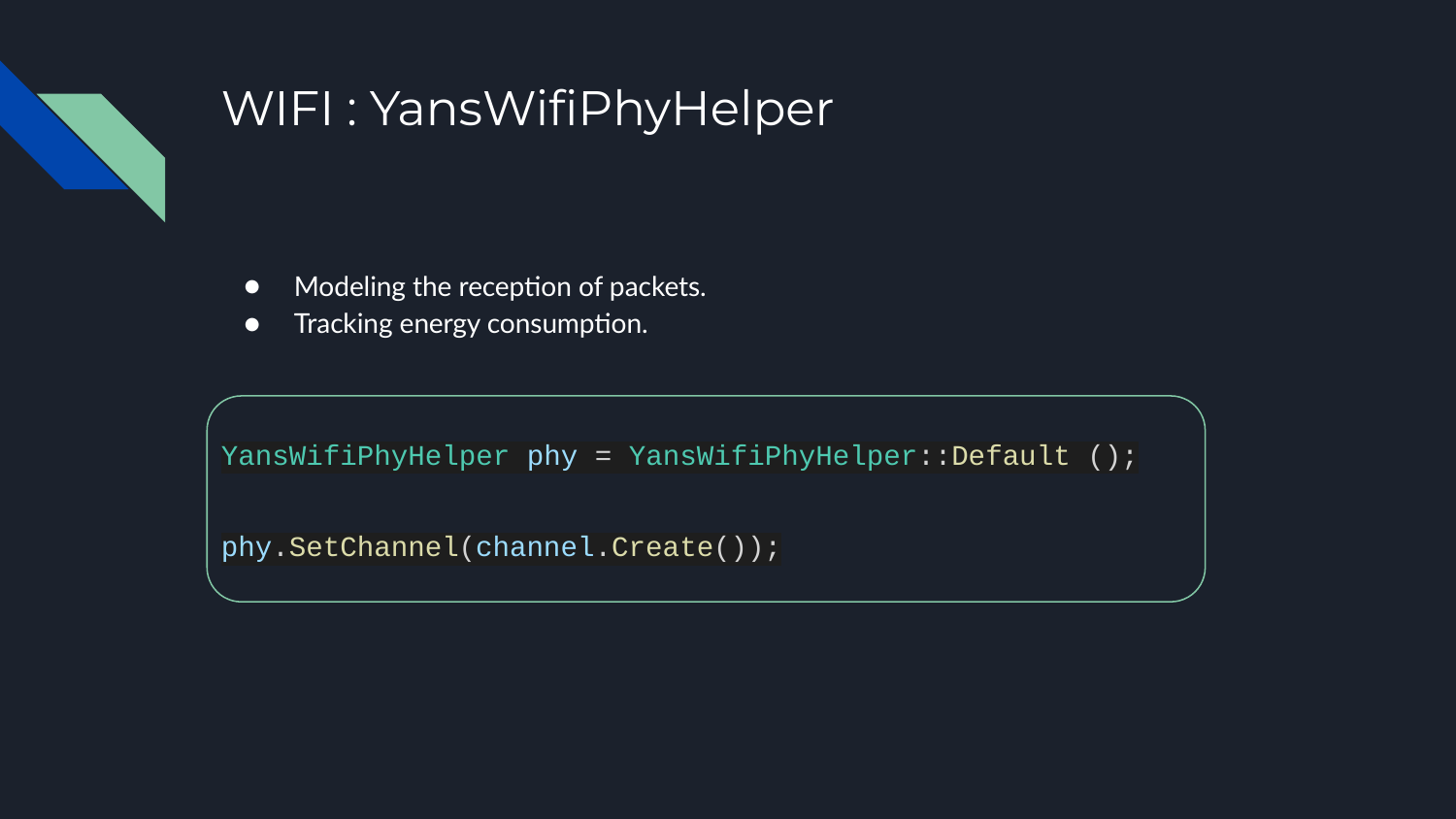

# WIFI : YansWifiPhyHelper
Modeling the reception of packets.
Tracking energy consumption.

YansWifiPhyHelper phy = YansWifiPhyHelper::Default ();

phy.SetChannel(channel.Create());